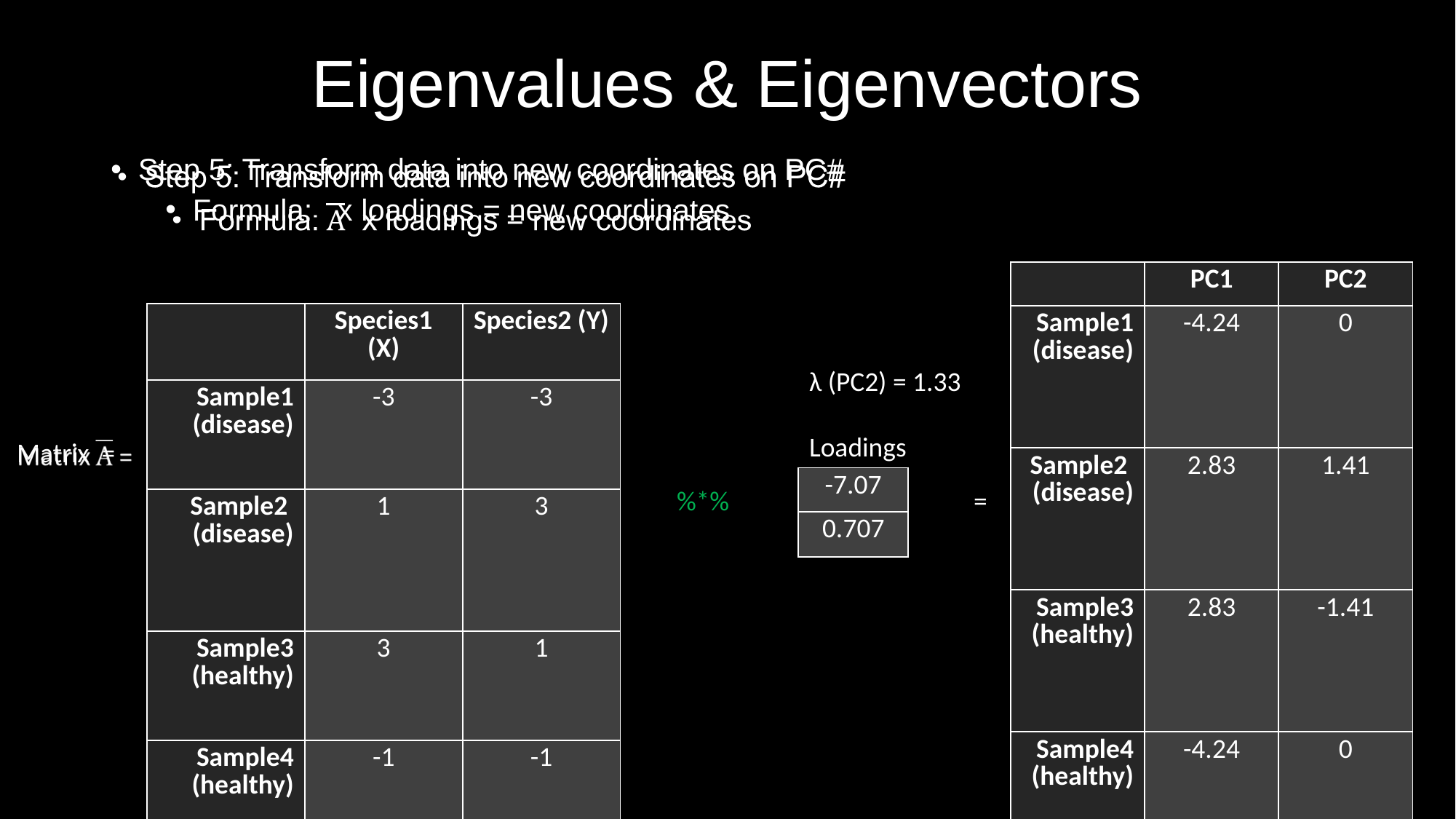

Eigenvalues & Eigenvectors
Step 5: Transform data into new coordinates on PC#
Formula:   x loadings = new coordinates

|  | PC1 | PC2 |
| --- | --- | --- |
| Sample1 (disease) | -4.24 | 0 |
| Sample2 (disease) | 2.83 | 1.41 |
| Sample3 (healthy) | 2.83 | -1.41 |
| Sample4 (healthy) | -4.24 | 0 |
|  | Species1 (X) | Species2 (Y) |
| --- | --- | --- |
| Sample1 (disease) | -3 | -3 |
| Sample2 (disease) | 1 | 3 |
| Sample3 (healthy) | 3 | 1 |
| Sample4 (healthy) | -1 | -1 |
λ (PC2) = 1.33

Loadings

 Matrix  =

| -7.07 |
| --- |
| 0.707 |
%*%
=